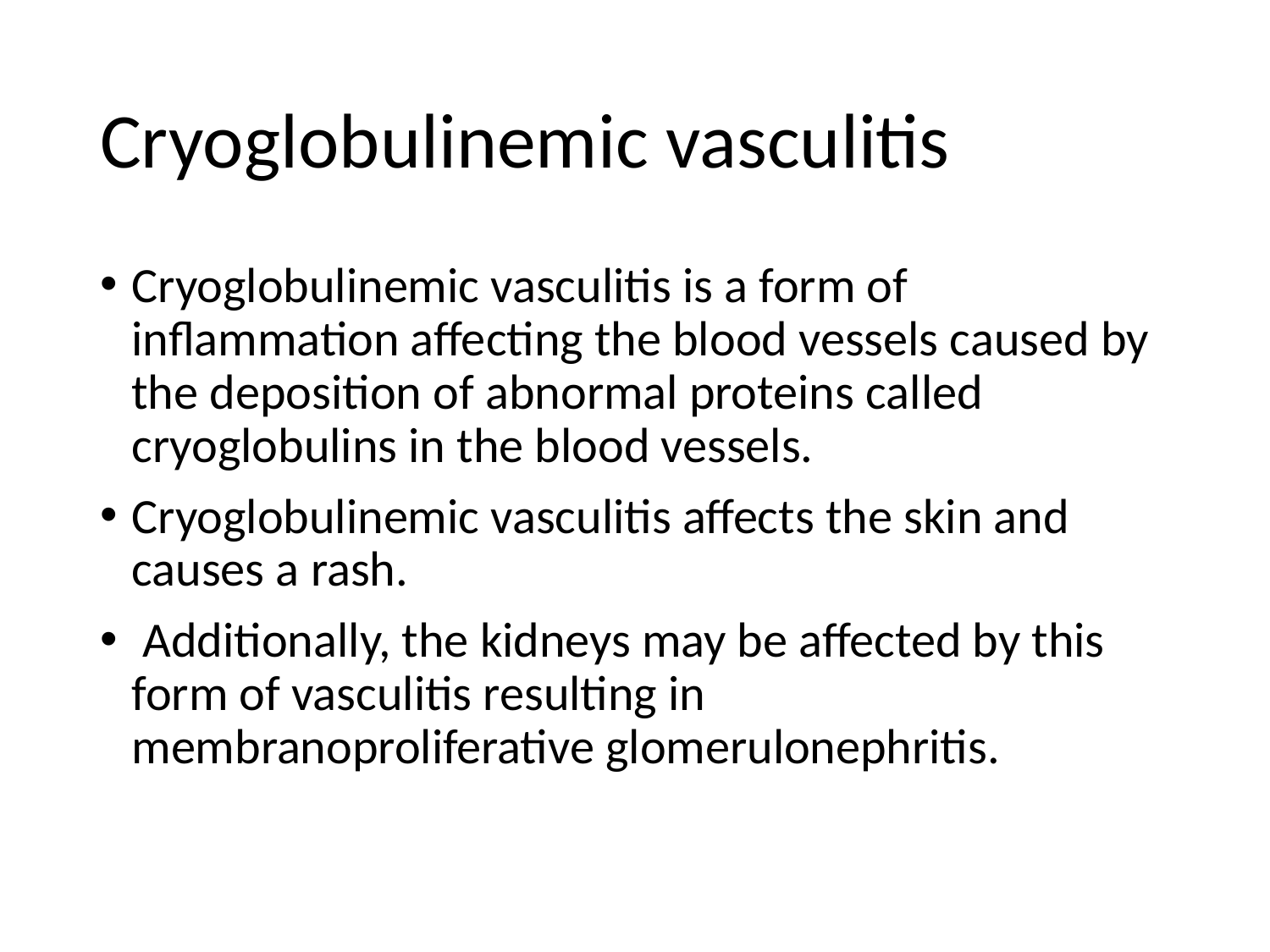

# Cryoglobulinemic vasculitis
Cryoglobulinemic vasculitis is a form of inflammation affecting the blood vessels caused by the deposition of abnormal proteins called cryoglobulins in the blood vessels.
Cryoglobulinemic vasculitis affects the skin and causes a rash.
 Additionally, the kidneys may be affected by this form of vasculitis resulting in membranoproliferative glomerulonephritis.